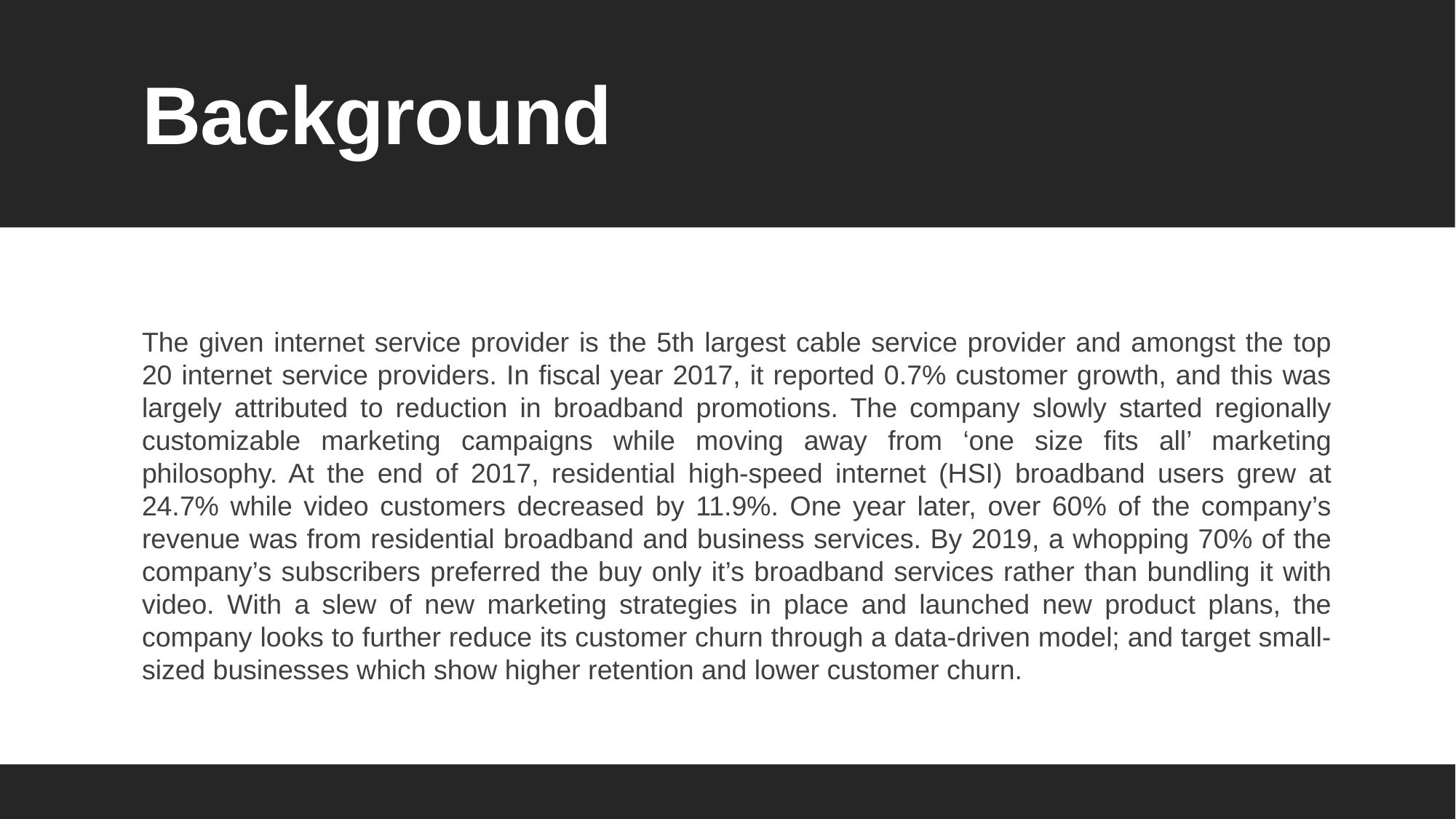

# Background
The given internet service provider is the 5th largest cable service provider and amongst the top 20 internet service providers. In fiscal year 2017, it reported 0.7% customer growth, and this was largely attributed to reduction in broadband promotions. The company slowly started regionally customizable marketing campaigns while moving away from ‘one size fits all’ marketing philosophy. At the end of 2017, residential high-speed internet (HSI) broadband users grew at 24.7% while video customers decreased by 11.9%. One year later, over 60% of the company’s revenue was from residential broadband and business services. By 2019, a whopping 70% of the company’s subscribers preferred the buy only it’s broadband services rather than bundling it with video. With a slew of new marketing strategies in place and launched new product plans, the company looks to further reduce its customer churn through a data-driven model; and target small-sized businesses which show higher retention and lower customer churn.